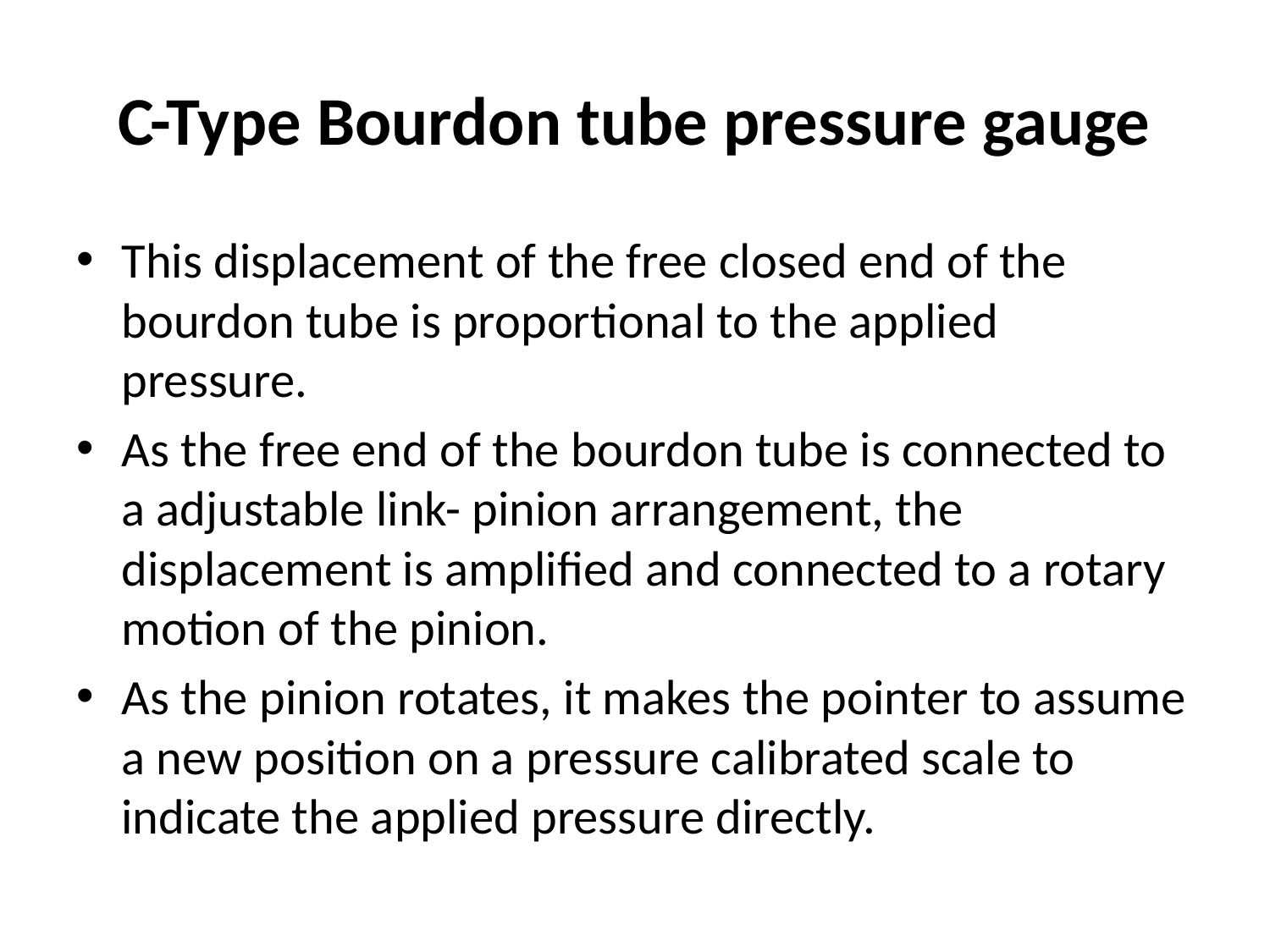

# C-Type Bourdon tube pressure gauge
This displacement of the free closed end of the bourdon tube is proportional to the applied pressure.
As the free end of the bourdon tube is connected to a adjustable link- pinion arrangement, the displacement is amplified and connected to a rotary motion of the pinion.
As the pinion rotates, it makes the pointer to assume a new position on a pressure calibrated scale to indicate the applied pressure directly.